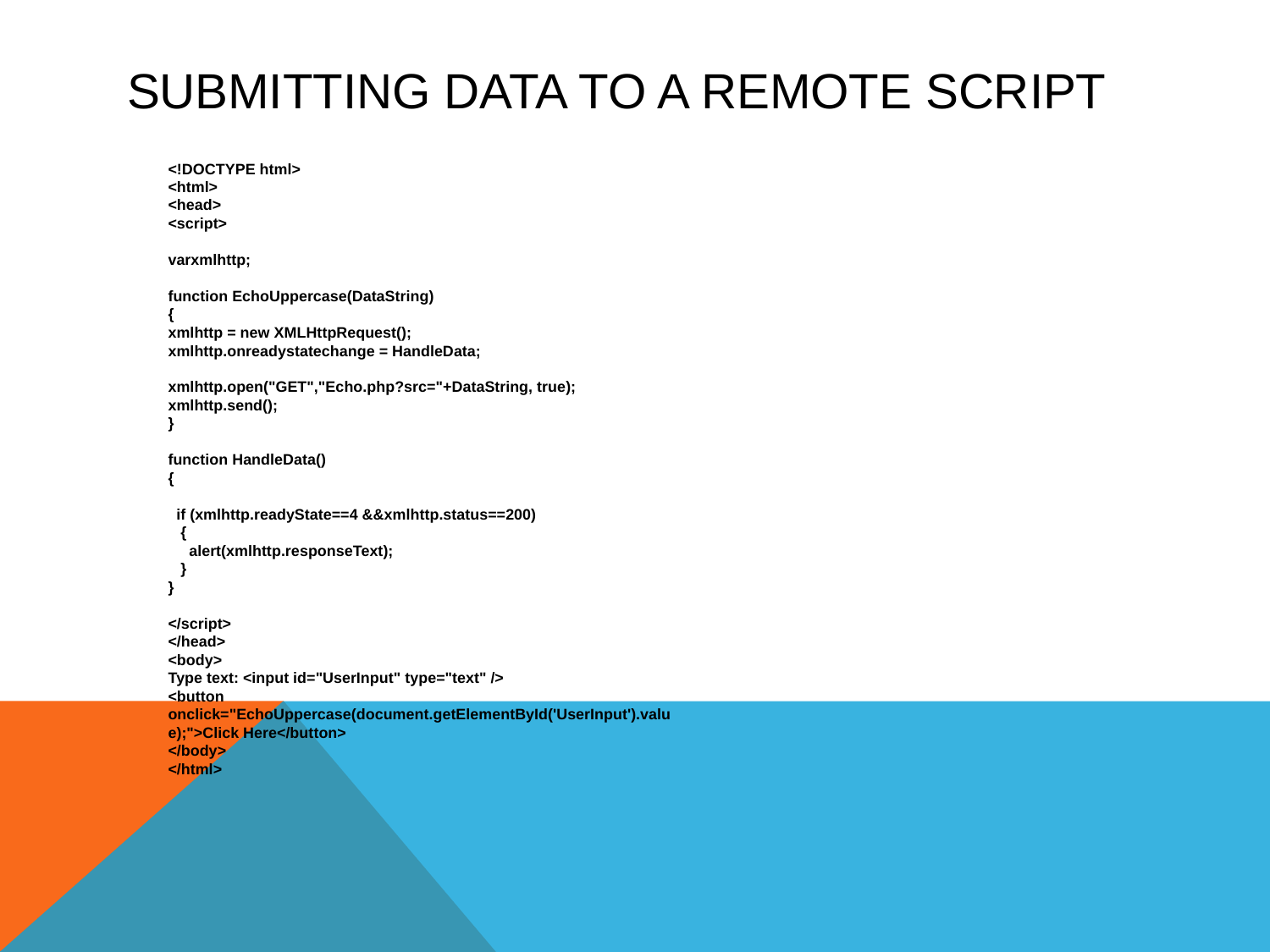

# Submitting data to a remote script
	<!DOCTYPE html>
<html>
<head>
<script>
varxmlhttp;
function EchoUppercase(DataString)
{
xmlhttp = new XMLHttpRequest();
xmlhttp.onreadystatechange = HandleData;
xmlhttp.open("GET","Echo.php?src="+DataString, true);
xmlhttp.send();
}
function HandleData()
{
  if (xmlhttp.readyState==4 &&xmlhttp.status==200)
   {
     alert(xmlhttp.responseText);
   }
}
</script>
</head>
<body>
Type text: <input id="UserInput" type="text" />
<button onclick="EchoUppercase(document.getElementById('UserInput').value);">Click Here</button>
</body>
</html>